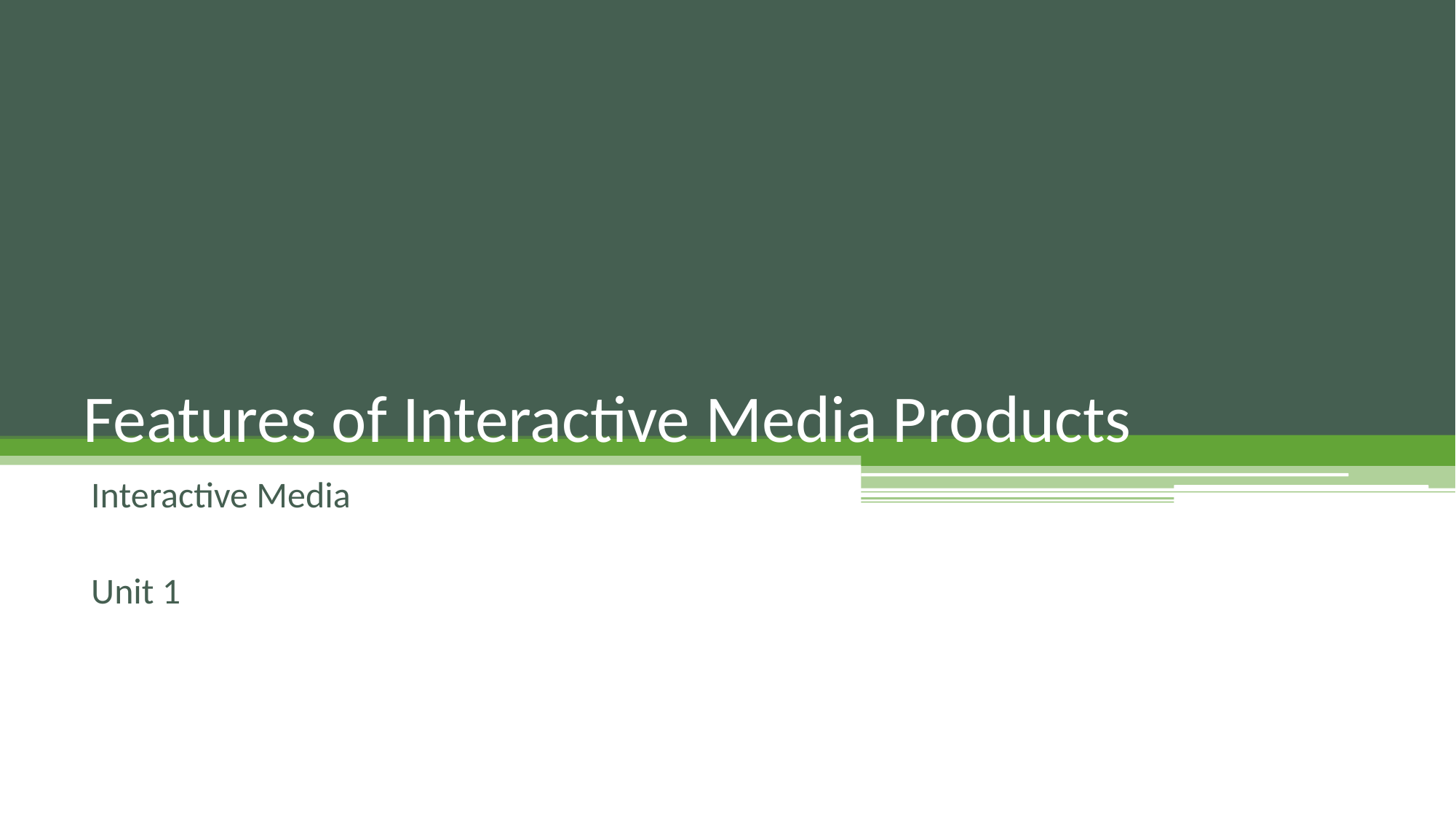

# Features of Interactive Media Products
Interactive Media

Unit 1